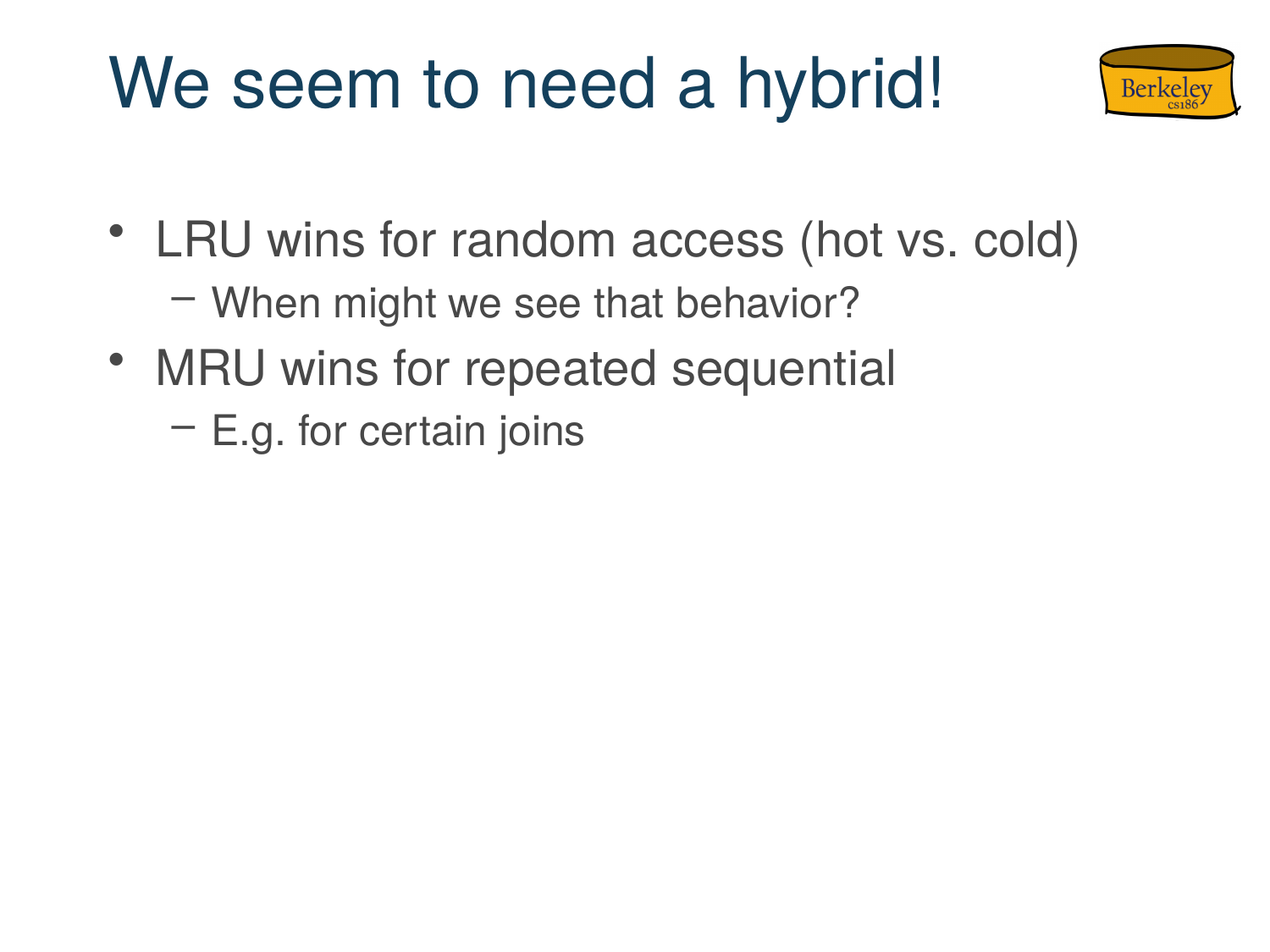

# We seem to need a hybrid!
LRU wins for random access (hot vs. cold)
When might we see that behavior?
MRU wins for repeated sequential
E.g. for certain joins